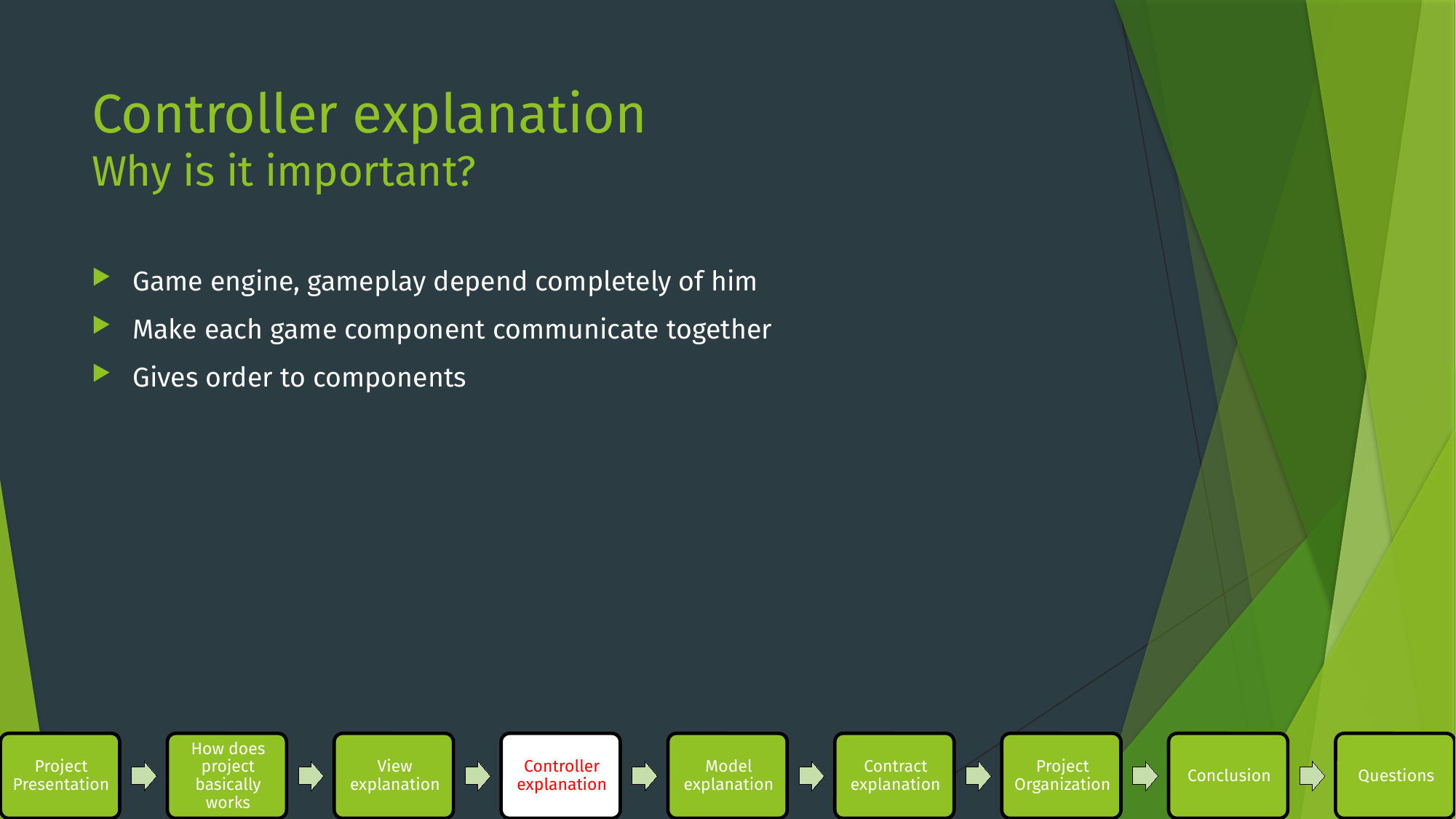

# Controller explanation Why is it important?
Game engine, gameplay depend completely of him
Make each game component communicate together
Gives order to components

Project Presentation

How does project basically works

View explanation

Controller explanation

Model explanation

Contract explanation

Project Organization

Conclusion

Questions